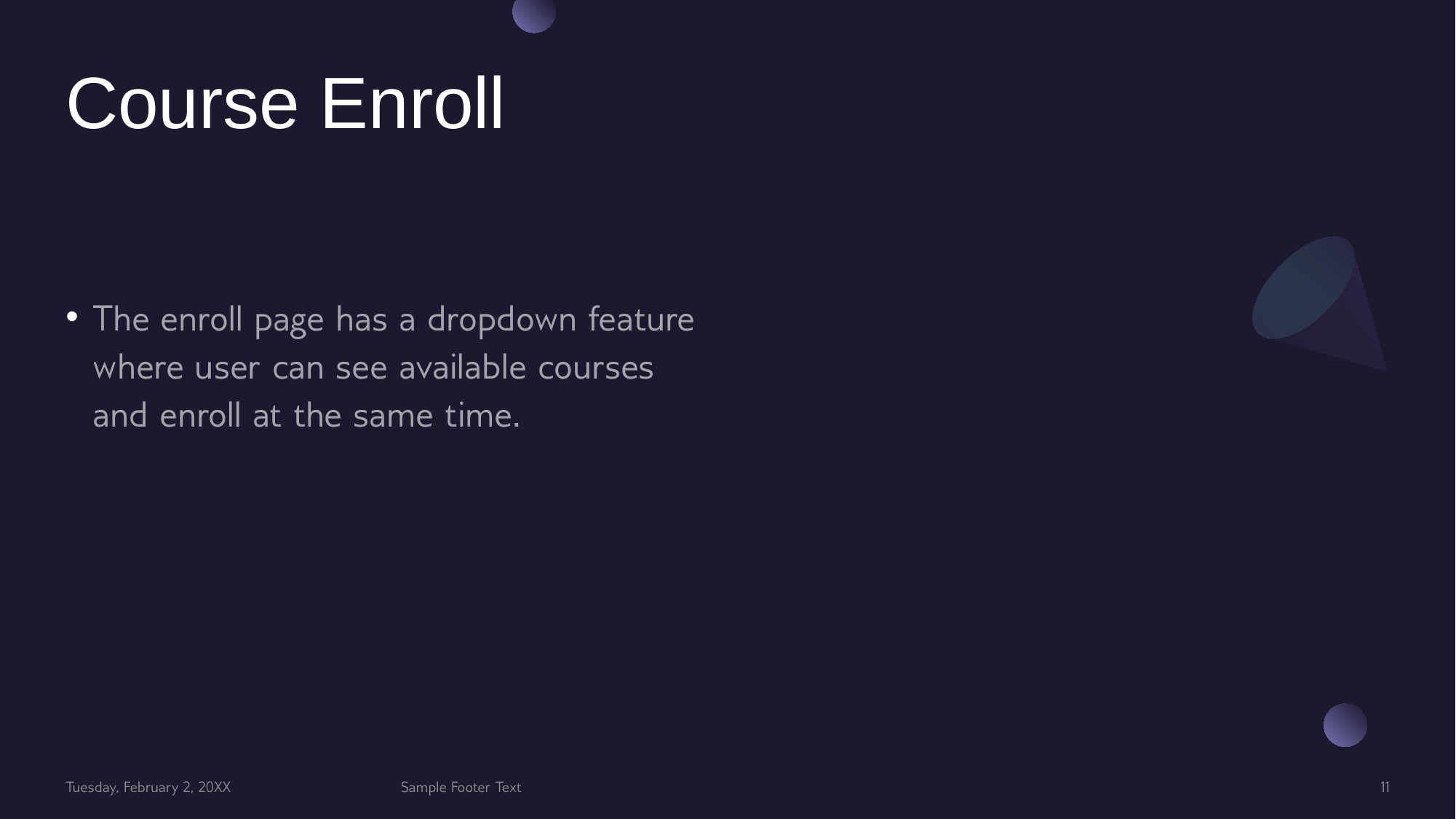

# Course Enroll

The enroll page has a dropdown feature where user can see available courses and enroll at the same time.
Tuesday, February 2, 20XX
Sample Footer Text
11